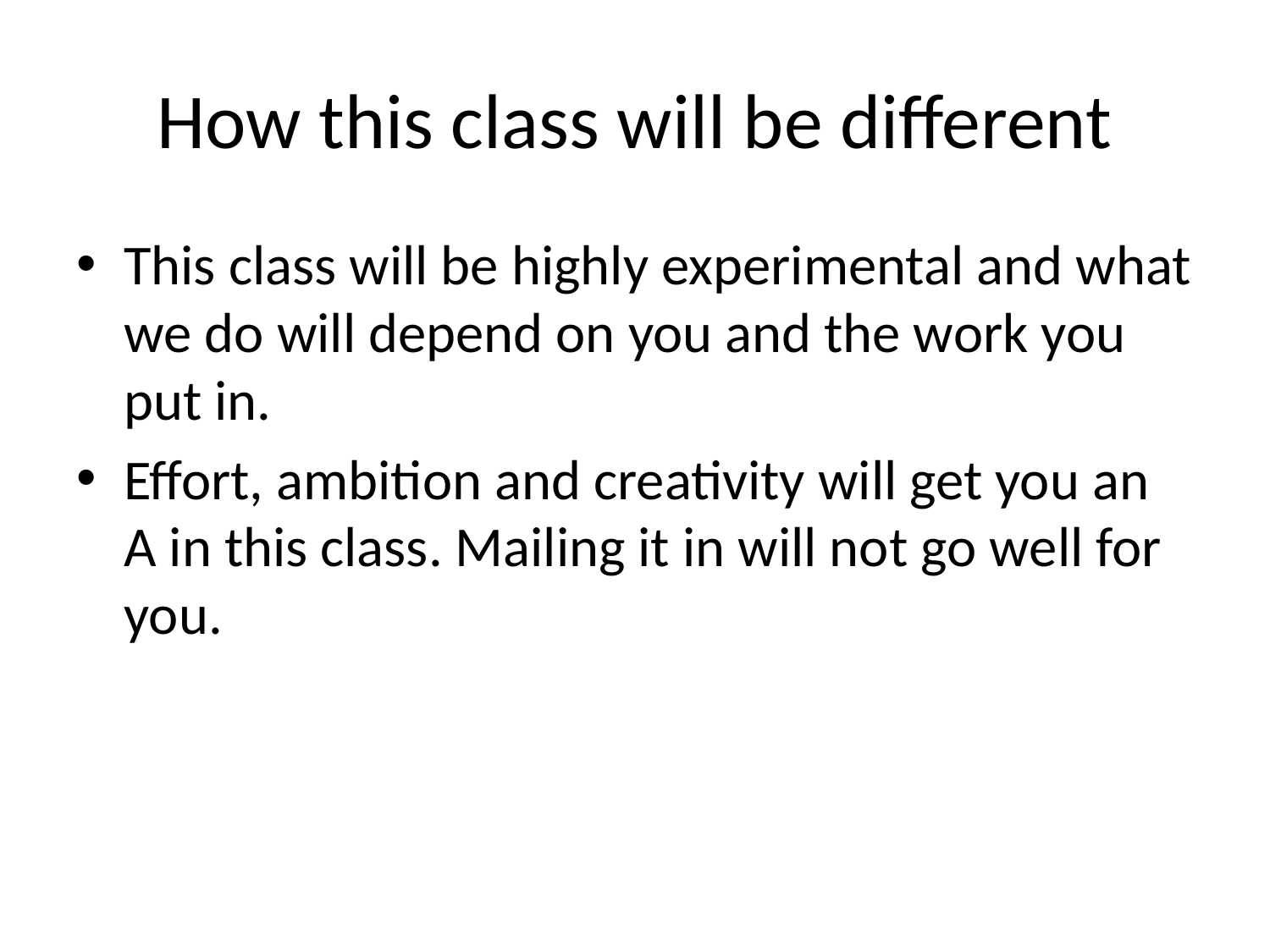

# How this class will be different
This class will be highly experimental and what we do will depend on you and the work you put in.
Effort, ambition and creativity will get you an A in this class. Mailing it in will not go well for you.